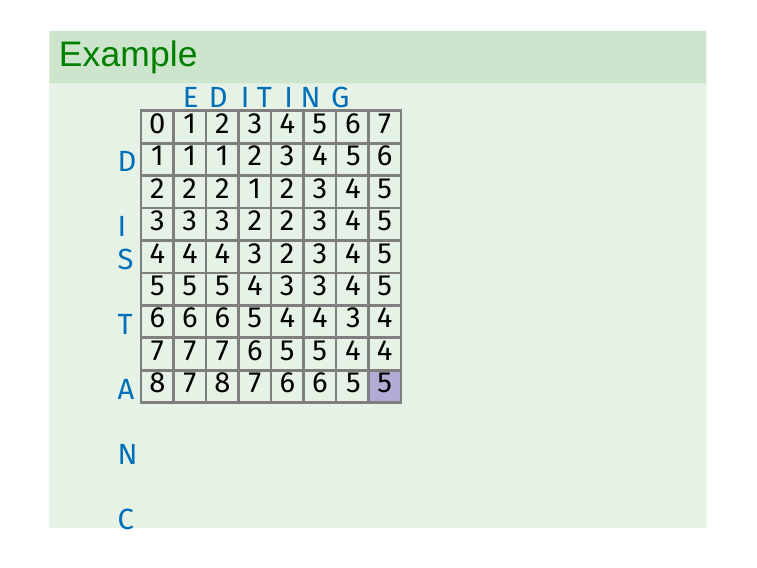

Example
E D I T I N G
D   I  S  T  A  N  C  E

| 0 | 1 | 2 | 3 | 4 | 5 | 6 | 7 |
| --- | --- | --- | --- | --- | --- | --- | --- |
| 1 | 1 | 1 | 2 | 3 | 4 | 5 | 6 |
| 2 | 2 | 2 | 1 | 2 | 3 | 4 | 5 |
| 3 | 3 | 3 | 2 | 2 | 3 | 4 | 5 |
| 4 | 4 | 4 | 3 | 2 | 3 | 4 | 5 |
| 5 | 5 | 5 | 4 | 3 | 3 | 4 | 5 |
| 6 | 6 | 6 | 5 | 4 | 4 | 3 | 4 |
| 7 | 7 | 7 | 6 | 5 | 5 | 4 | 4 |
| 8 | 7 | 8 | 7 | 6 | 6 | 5 | 5 |